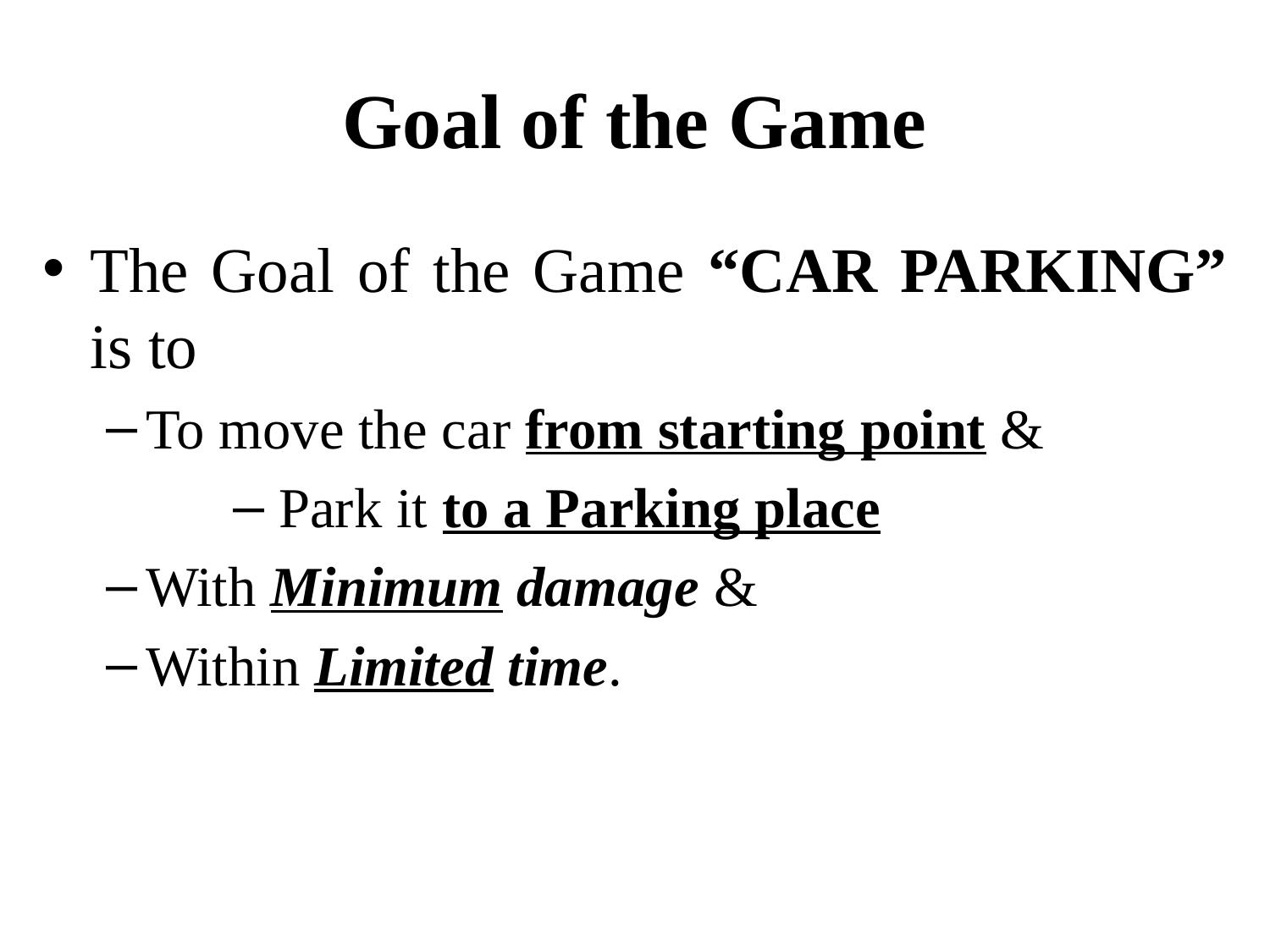

# Goal of the Game
The Goal of the Game “CAR PARKING” is to
To move the car from starting point &
 Park it to a Parking place
With Minimum damage &
Within Limited time.